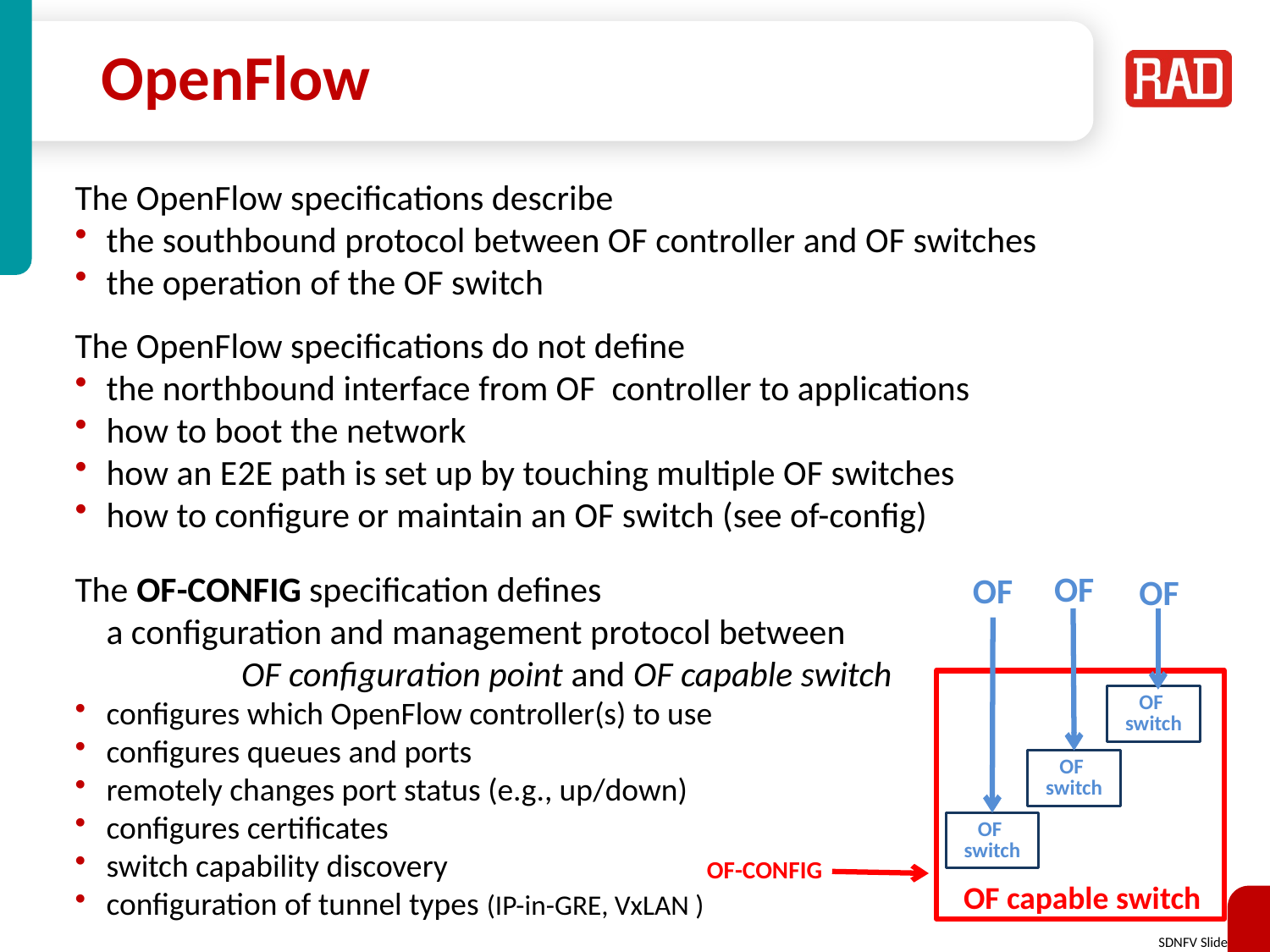

# OpenFlow
The OpenFlow specifications describe
the southbound protocol between OF controller and OF switches
the operation of the OF switch
The OpenFlow specifications do not define
the northbound interface from OF  controller to applications
how to boot the network
how an E2E path is set up by touching multiple OF switches
how to configure or maintain an OF switch (see of-config)
The OF-CONFIG specification defines
	a configuration and management protocol between
		 OF configuration point and OF capable switch
configures which OpenFlow controller(s) to use
configures queues and ports
remotely changes port status (e.g., up/down)
configures certificates
switch capability discovery
configuration of tunnel types (IP-in-GRE, VxLAN )
OF
OF
OF

OF
switch
OF
switch
OF
switch
OF-CONFIG
OF capable switch